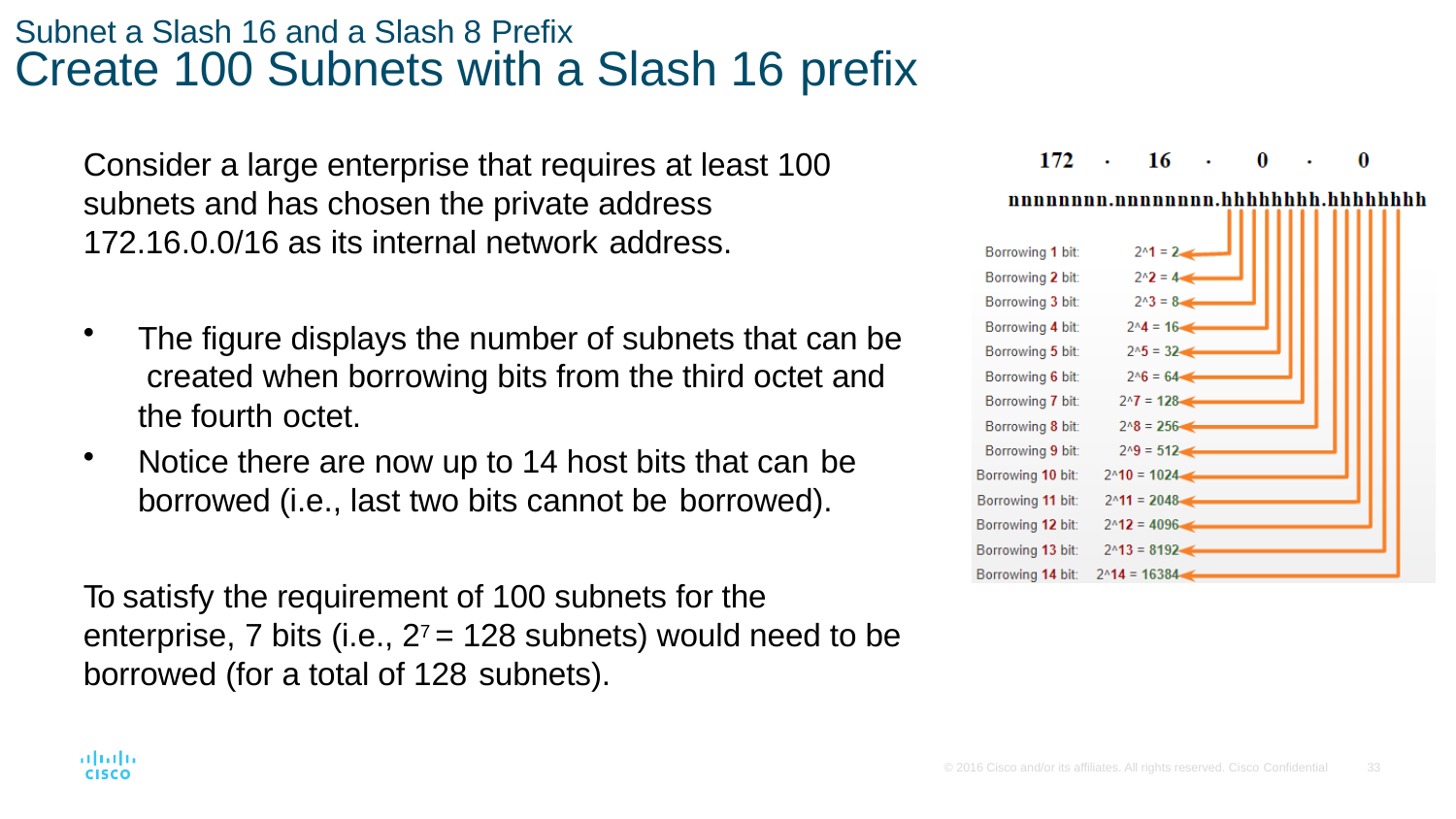

Subnet a Slash 16 and a Slash 8 Prefix
# Create 100 Subnets with a Slash 16 prefix
Consider a large enterprise that requires at least 100  subnets and has chosen the private address  172.16.0.0/16 as its internal network address.

The figure displays the number of subnets that can be  created when borrowing bits from the third octet and  the fourth octet.
Notice there are now up to 14 host bits that can be
borrowed (i.e., last two bits cannot be borrowed).

To satisfy the requirement of 100 subnets for the  enterprise, 7 bits (i.e., 27 = 128 subnets) would need to be  borrowed (for a total of 128 subnets).

© 2016 Cisco and/or its affiliates. All rights reserved. Cisco Confidential
33